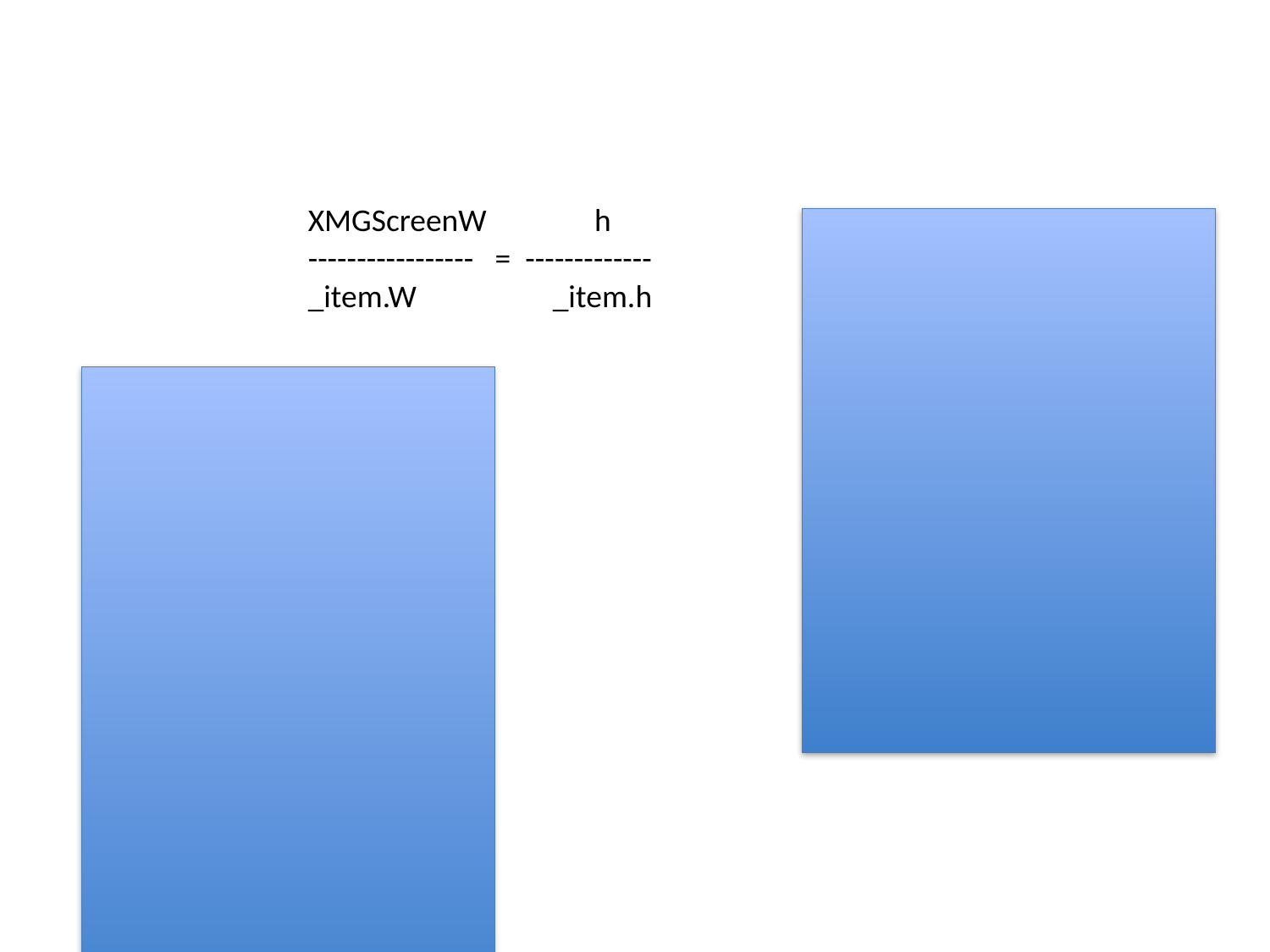

XMGScreenW               h
-----------------   =  -------------
_item.W                   _item.h